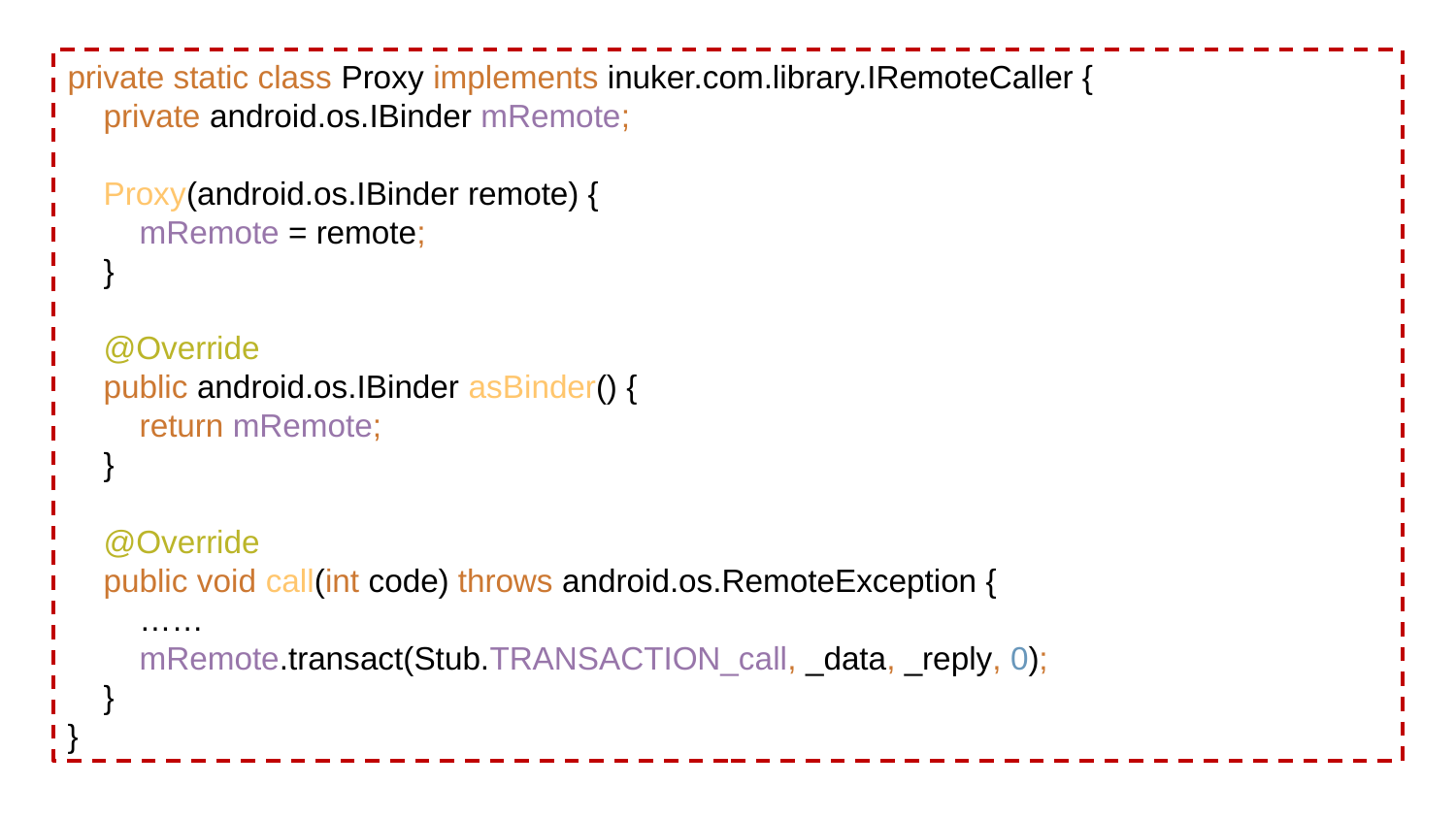

private static class Proxy implements inuker.com.library.IRemoteCaller {
    private android.os.IBinder mRemote;
    Proxy(android.os.IBinder remote) {
        mRemote = remote;
    }
    @Override
    public android.os.IBinder asBinder() {
        return mRemote;
    }
    @Override
    public void call(int code) throws android.os.RemoteException {
        ……
        mRemote.transact(Stub.TRANSACTION_call, _data, _reply, 0);
    }
}